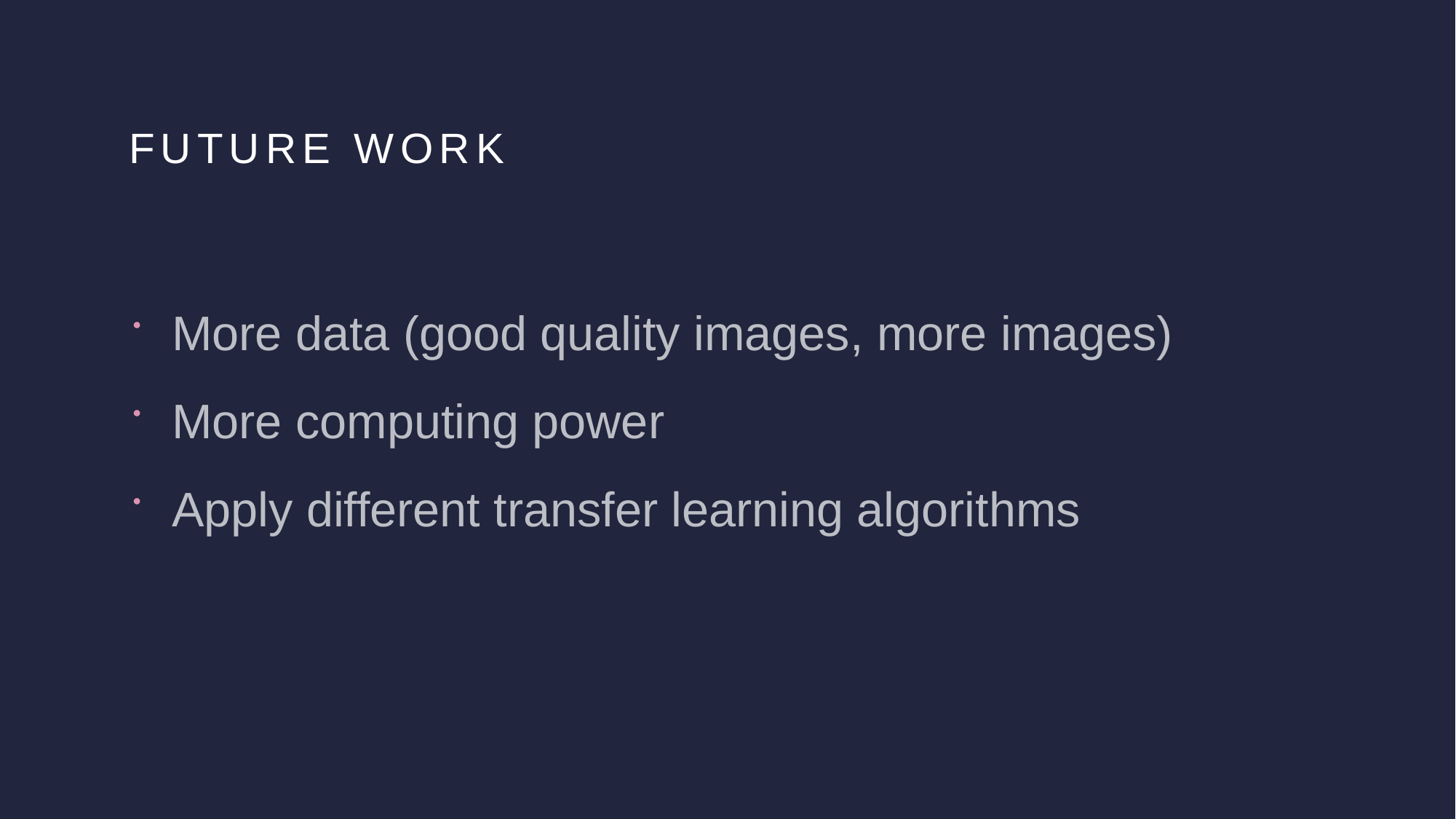

# Future work

More data (good quality images, more images)
More computing power
Apply different transfer learning algorithms